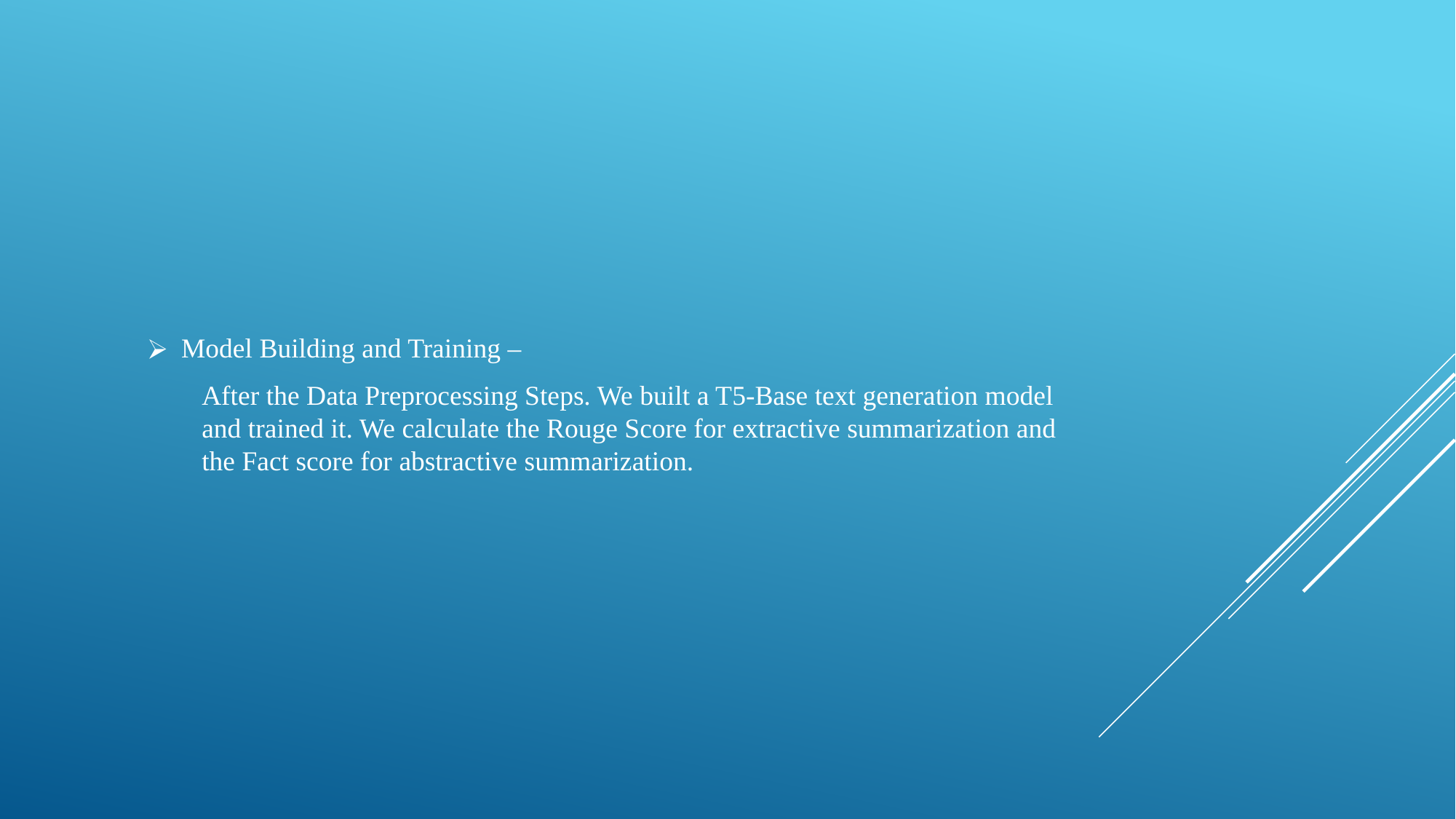

Model Building and Training –
After the Data Preprocessing Steps. We built a T5-Base text generation model and trained it. We calculate the Rouge Score for extractive summarization and the Fact score for abstractive summarization.